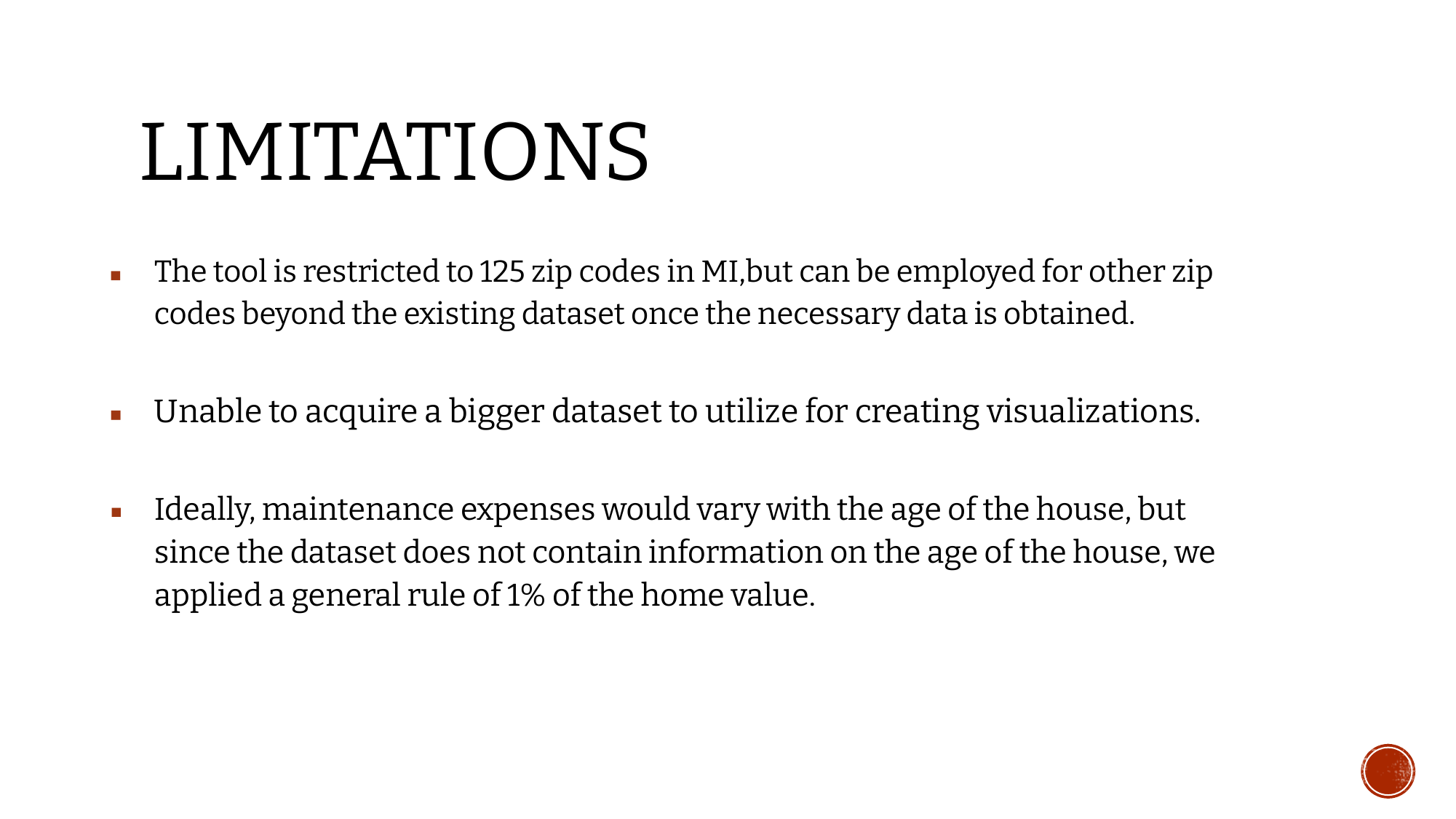

# LIMITATIONS
The tool is restricted to 125 zip codes in MI,but can be employed for other zip codes beyond the existing dataset once the necessary data is obtained.

Unable to acquire a bigger dataset to utilize for creating visualizations.

Ideally, maintenance expenses would vary with the age of the house, but since the dataset does not contain information on the age of the house, we applied a general rule of 1% of the home value.